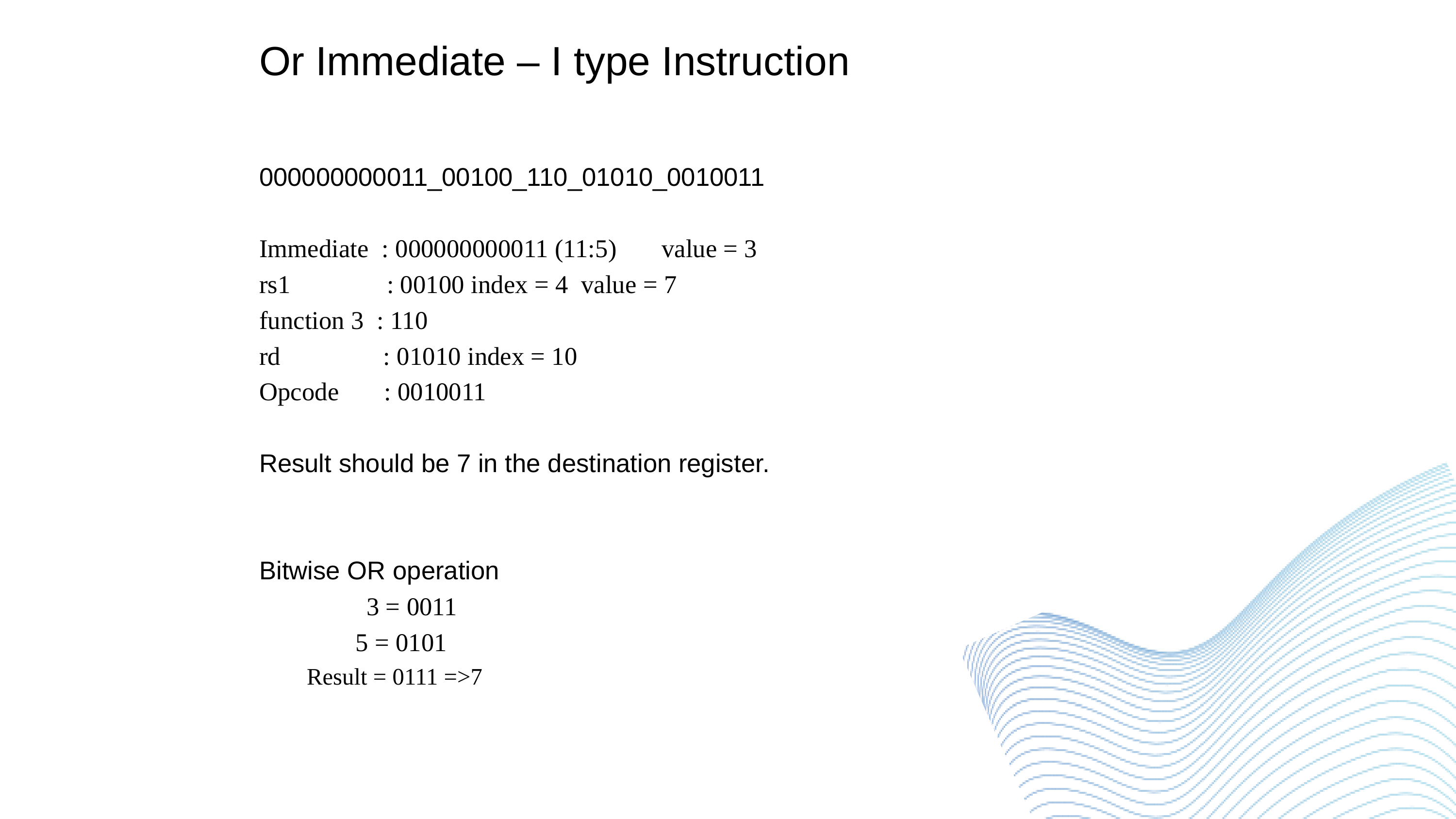

Or Immediate – I type Instruction

000000000011_00100_110_01010_0010011

Immediate  : 000000000011 (11:5)       value = 3
rs1               : 00100 index = 4  value = 7
function 3  : 110
rd                : 01010 index = 10
Opcode       : 0010011

Result should be 7 in the destination register.

Bitwise OR operation
               3 = 0011
               5 = 0101
        Result = 0111 =>7